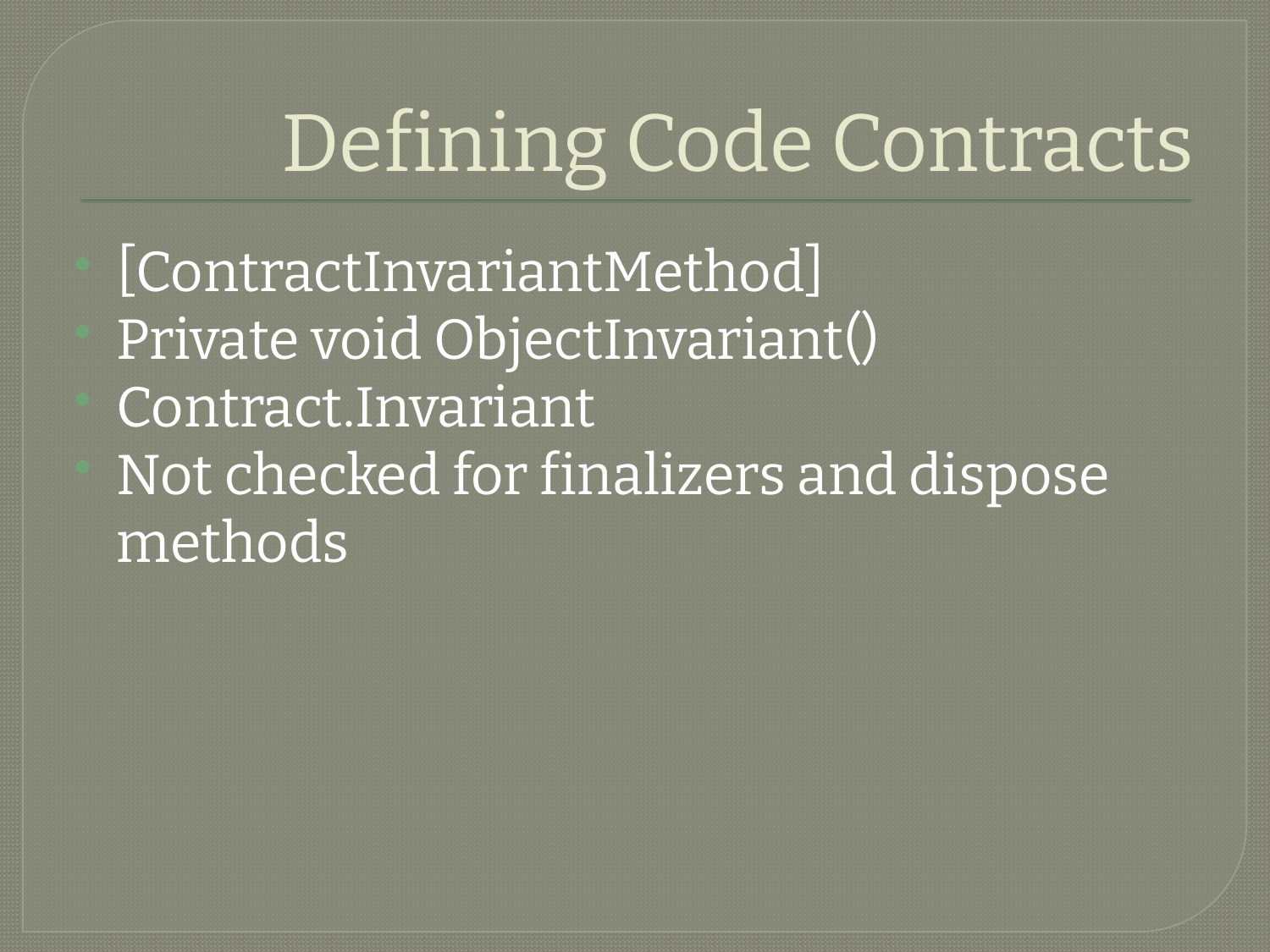

# Defining Code Contracts
[ContractInvariantMethod]
Private void ObjectInvariant()
Contract.Invariant
Not checked for finalizers and dispose methods